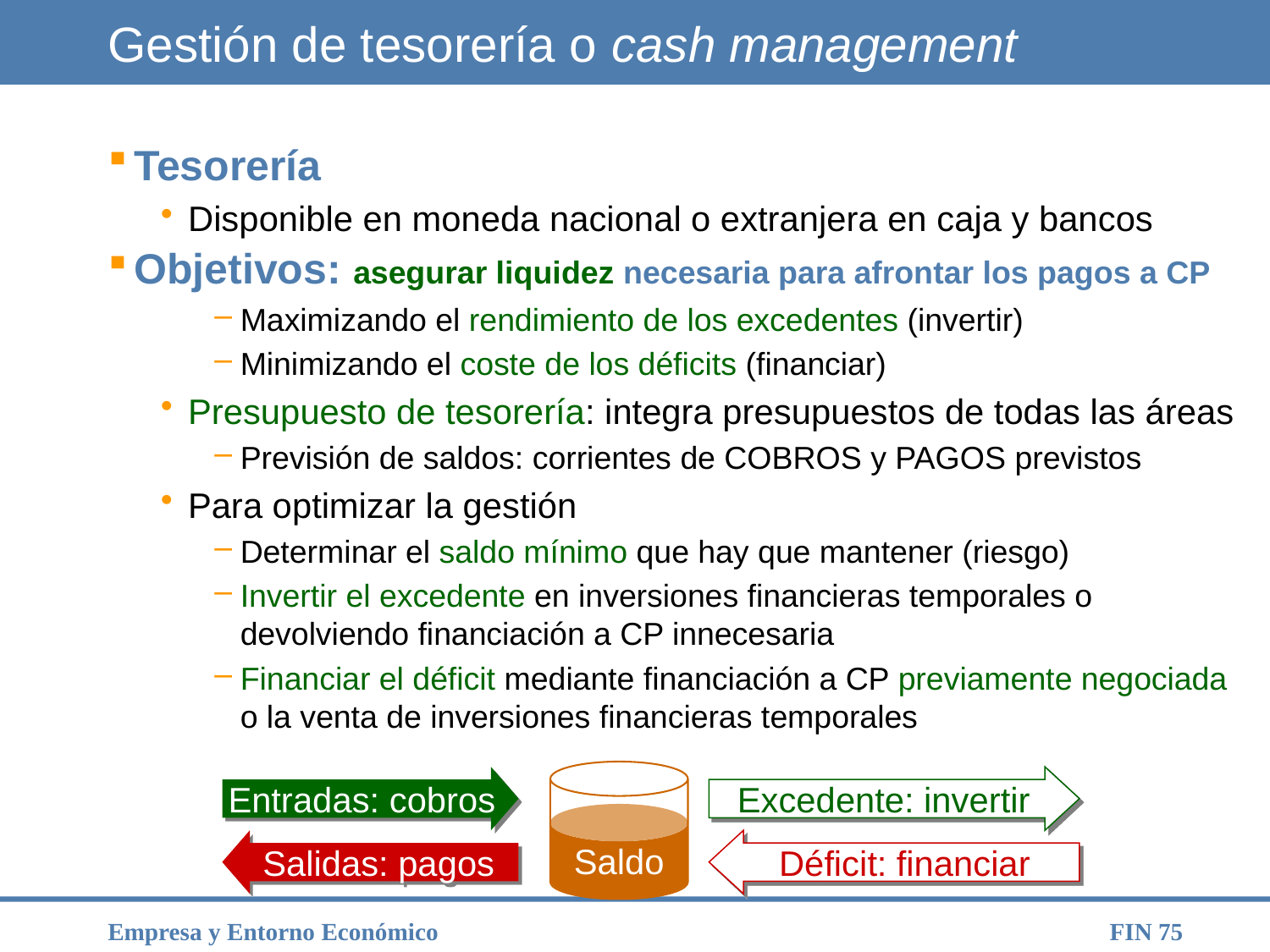

# Gestión de tesorería o cash management
Tesorería
Disponible en moneda nacional o extranjera en caja y bancos
Objetivos: asegurar liquidez necesaria para afrontar los pagos a CP
Maximizando el rendimiento de los excedentes (invertir)
Minimizando el coste de los déficits (financiar)
Presupuesto de tesorería: integra presupuestos de todas las áreas
Previsión de saldos: corrientes de COBROS y PAGOS previstos
Para optimizar la gestión
Determinar el saldo mínimo que hay que mantener (riesgo)
Invertir el excedente en inversiones financieras temporales o devolviendo financiación a CP innecesaria
Financiar el déficit mediante financiación a CP previamente negociada o la venta de inversiones financieras temporales

Saldo
Entradas: cobros
Salidas: pagos
Excedente: invertir
Déficit: financiar